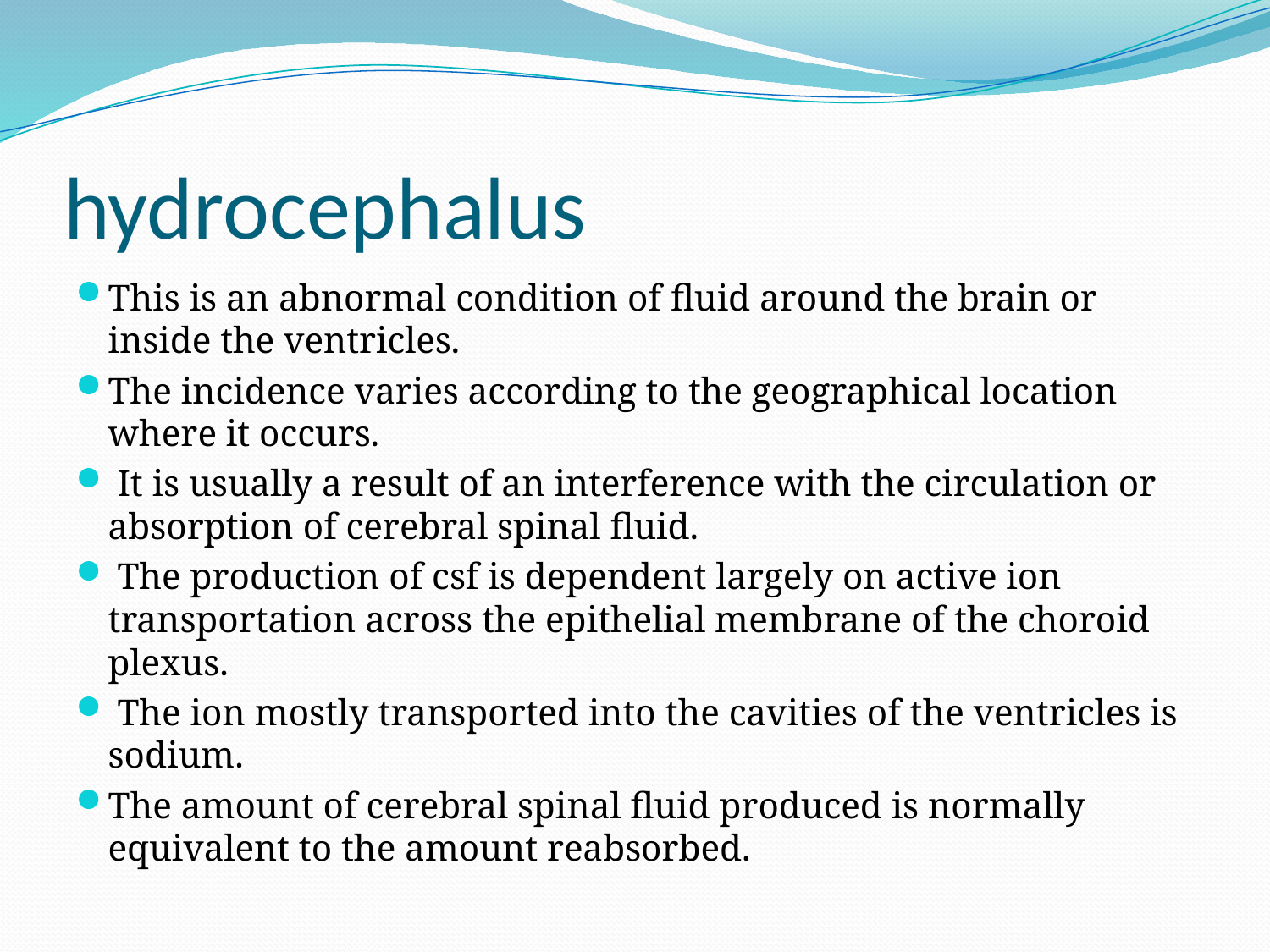

# hydrocephalus
This is an abnormal condition of fluid around the brain or inside the ventricles.
The incidence varies according to the geographical location where it occurs.
 It is usually a result of an interference with the circulation or absorption of cerebral spinal fluid.
 The production of csf is dependent largely on active ion transportation across the epithelial membrane of the choroid plexus.
 The ion mostly transported into the cavities of the ventricles is sodium.
The amount of cerebral spinal fluid produced is normally equivalent to the amount reabsorbed.